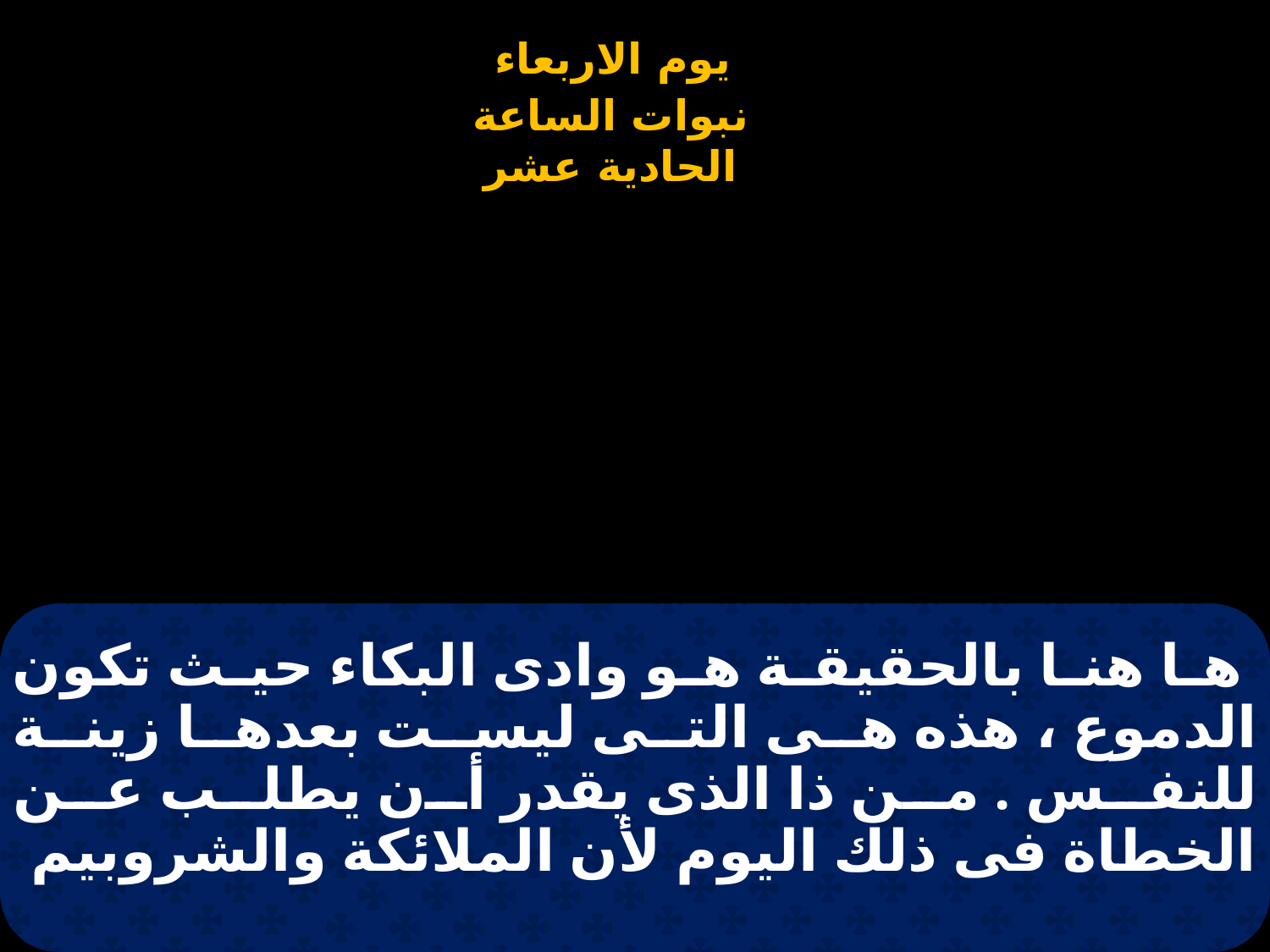

# ها هنا بالحقيقة هو وادى البكاء حيث تكون الدموع ، هذه هى التى ليست بعدها زينة للنفس . من ذا الذى يقدر أن يطلب عن الخطاة فى ذلك اليوم لأن الملائكة والشروبيم